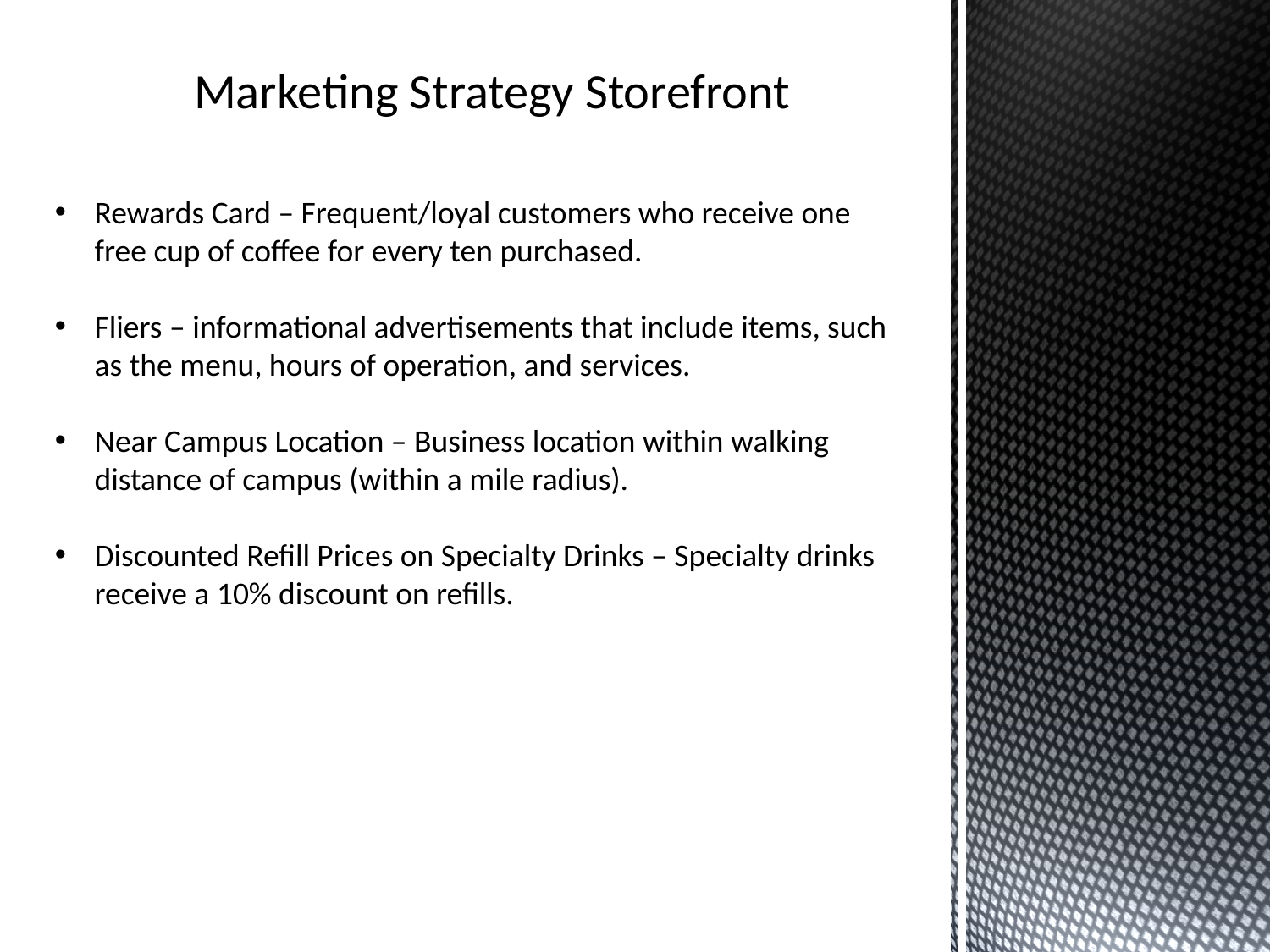

Marketing Strategy Storefront

Rewards Card – Frequent/loyal customers who receive one free cup of coffee for every ten purchased.

Fliers – informational advertisements that include items, such as the menu, hours of operation, and services.

Near Campus Location – Business location within walking distance of campus (within a mile radius).

Discounted Refill Prices on Specialty Drinks – Specialty drinks receive a 10% discount on refills.